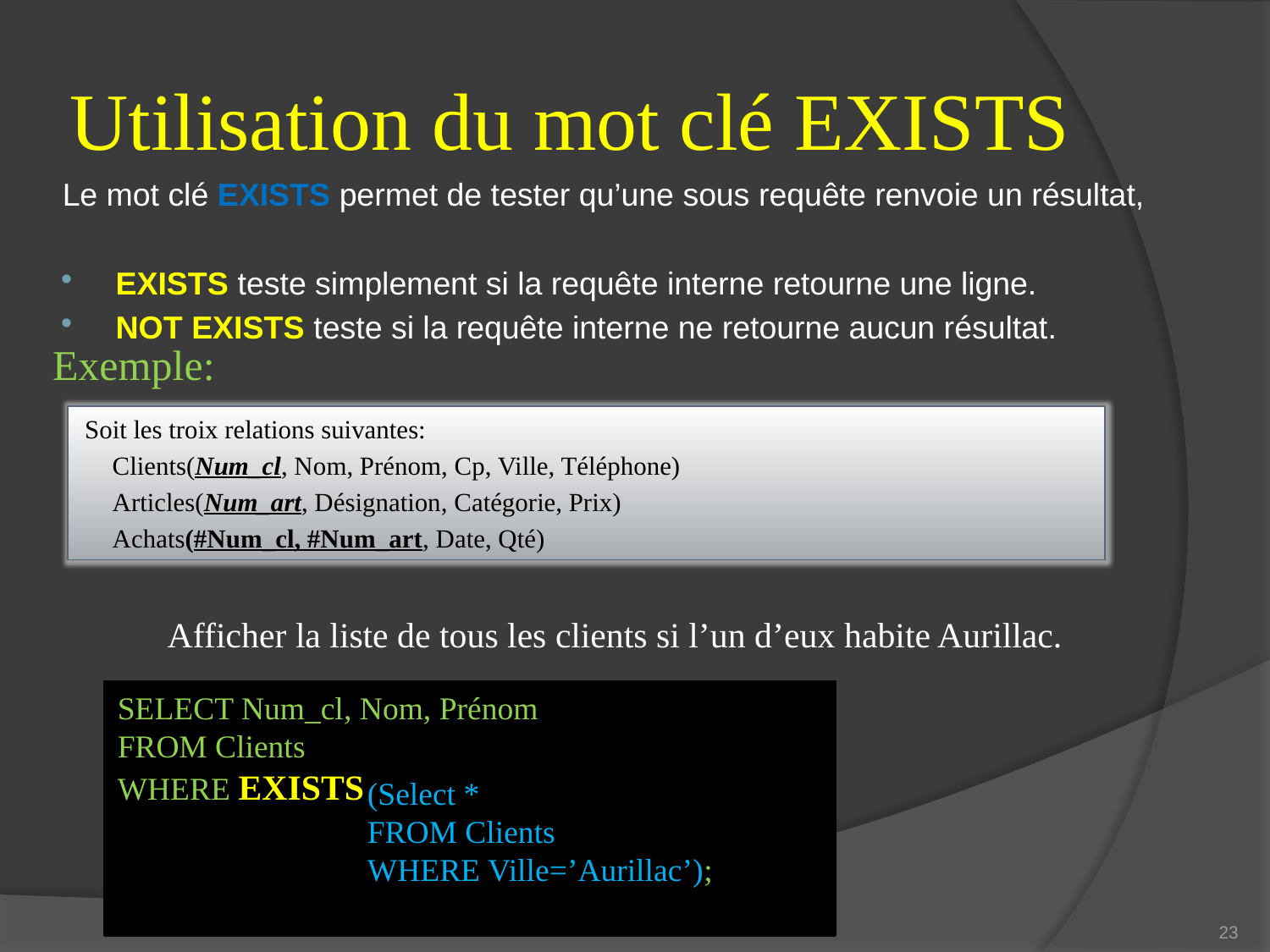

# Utilisation du mot clé EXISTS
Le mot clé EXISTS permet de tester qu’une sous ­requête renvoie un résultat,

EXISTS teste simplement si la requête interne retourne une ligne.
NOT EXISTS teste si la requête interne ne retourne aucun résultat.
Exemple:
Soit les troix relations suivantes:
Clients(Num_cl, Nom, Prénom, Cp, Ville, Téléphone)
Articles(Num_art, Désignation, Catégorie, Prix)
Achats(#Num_cl, #Num_art, Date, Qté)
Afficher la liste de tous les clients si l’un d’eux habite Aurillac.
SELECT Num_cl, Nom, Prénom
FROM Clients
WHERE EXISTS

(Select *
FROM Clients
WHERE Ville=’Aurillac’);
23